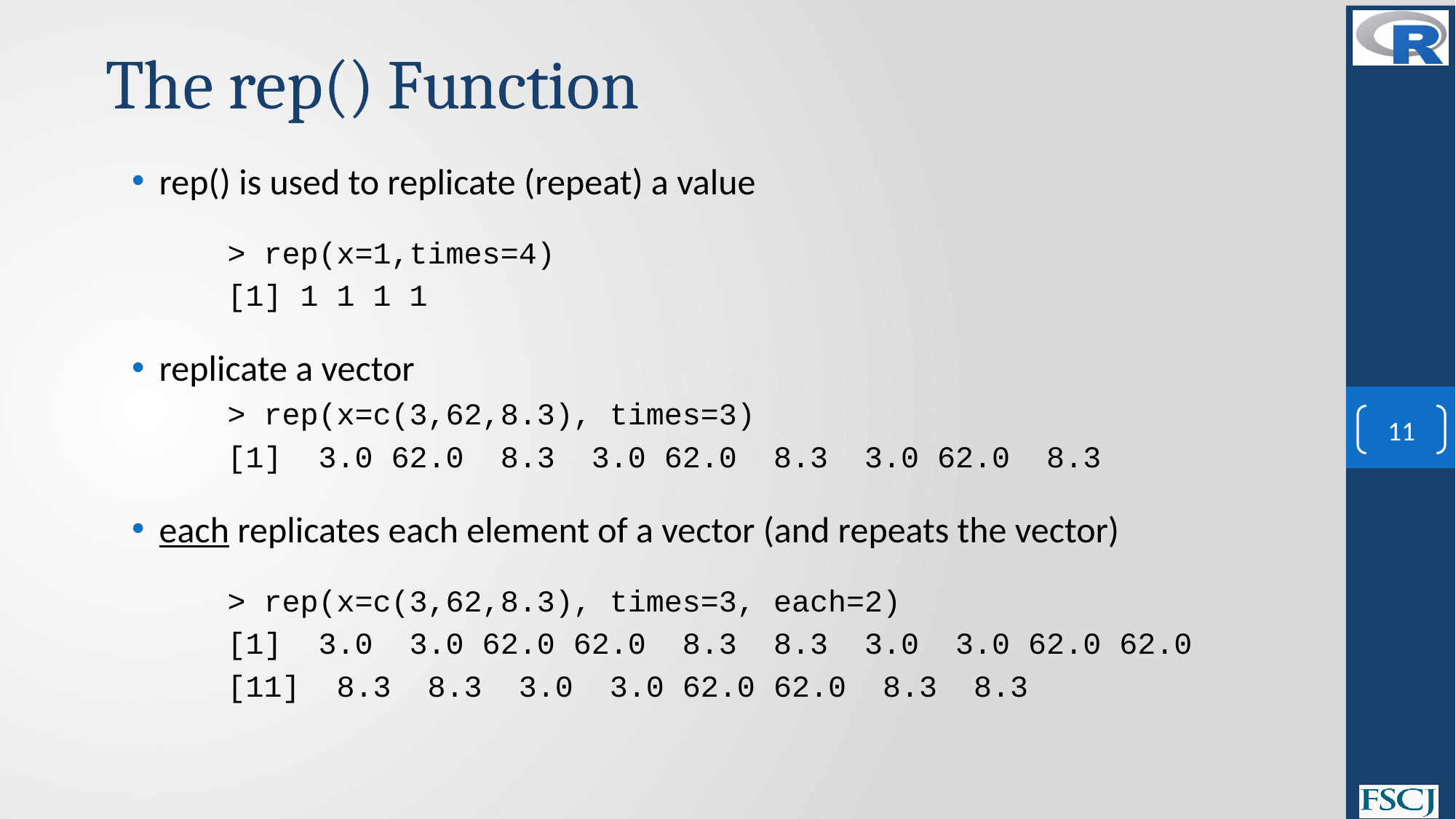

# The rep() Function
rep() is used to replicate (repeat) a value

> rep(x=1,times=4)
[1] 1 1 1 1

replicate a vector
> rep(x=c(3,62,8.3), times=3)
[1]  3.0 62.0  8.3  3.0 62.0  8.3  3.0 62.0  8.3

each replicates each element of a vector (and repeats the vector)

> rep(x=c(3,62,8.3), times=3, each=2)
[1]  3.0  3.0 62.0 62.0  8.3  8.3  3.0  3.0 62.0 62.0
[11]  8.3  8.3  3.0  3.0 62.0 62.0  8.3  8.3

11